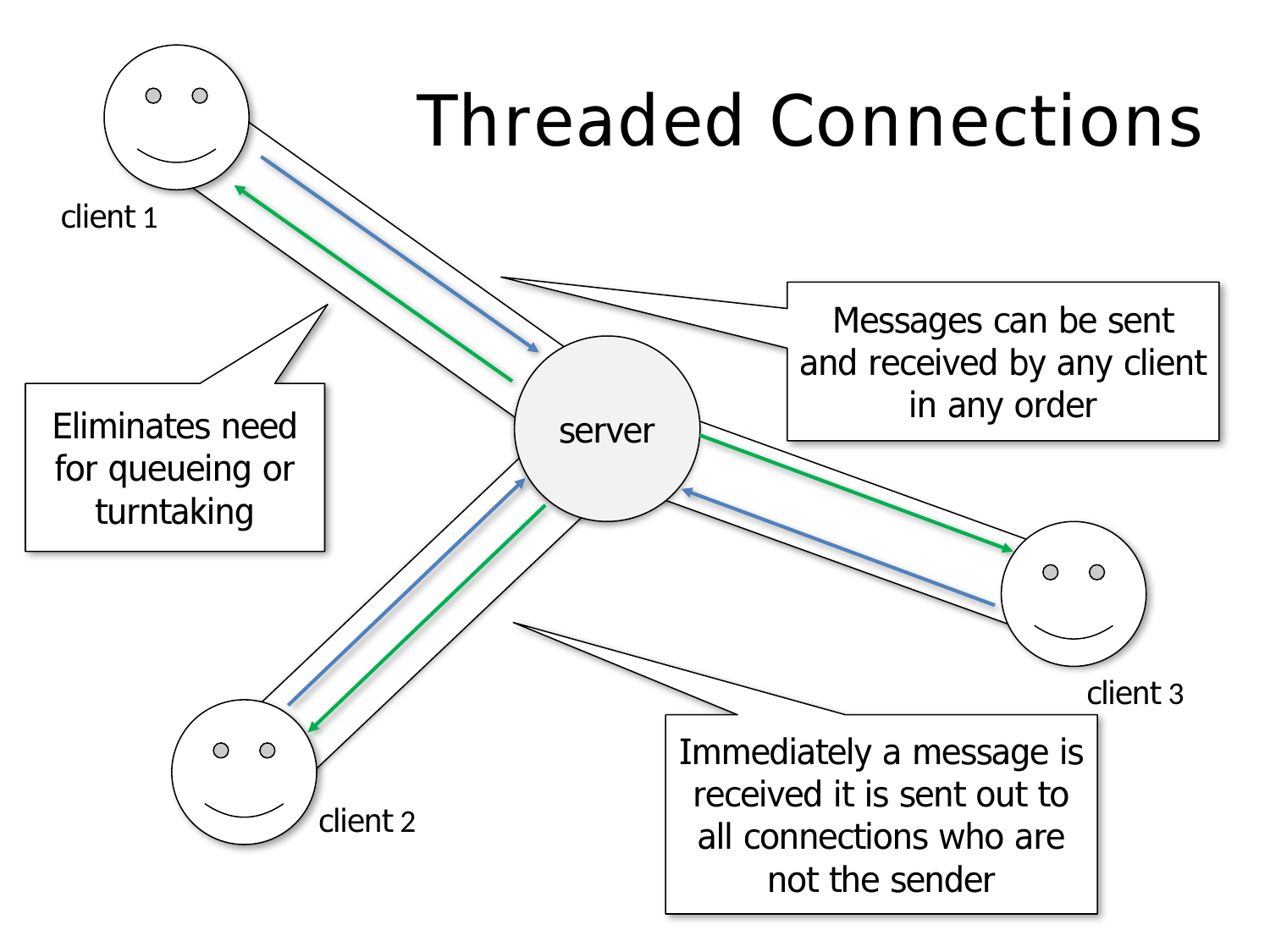

# Threaded Connections

client 1

Messages can be sent and received by any client in any order
server
Eliminates need for queueing or turntaking

client 3

Immediately a message is received it is sent out to all connections who are not the sender
client 2